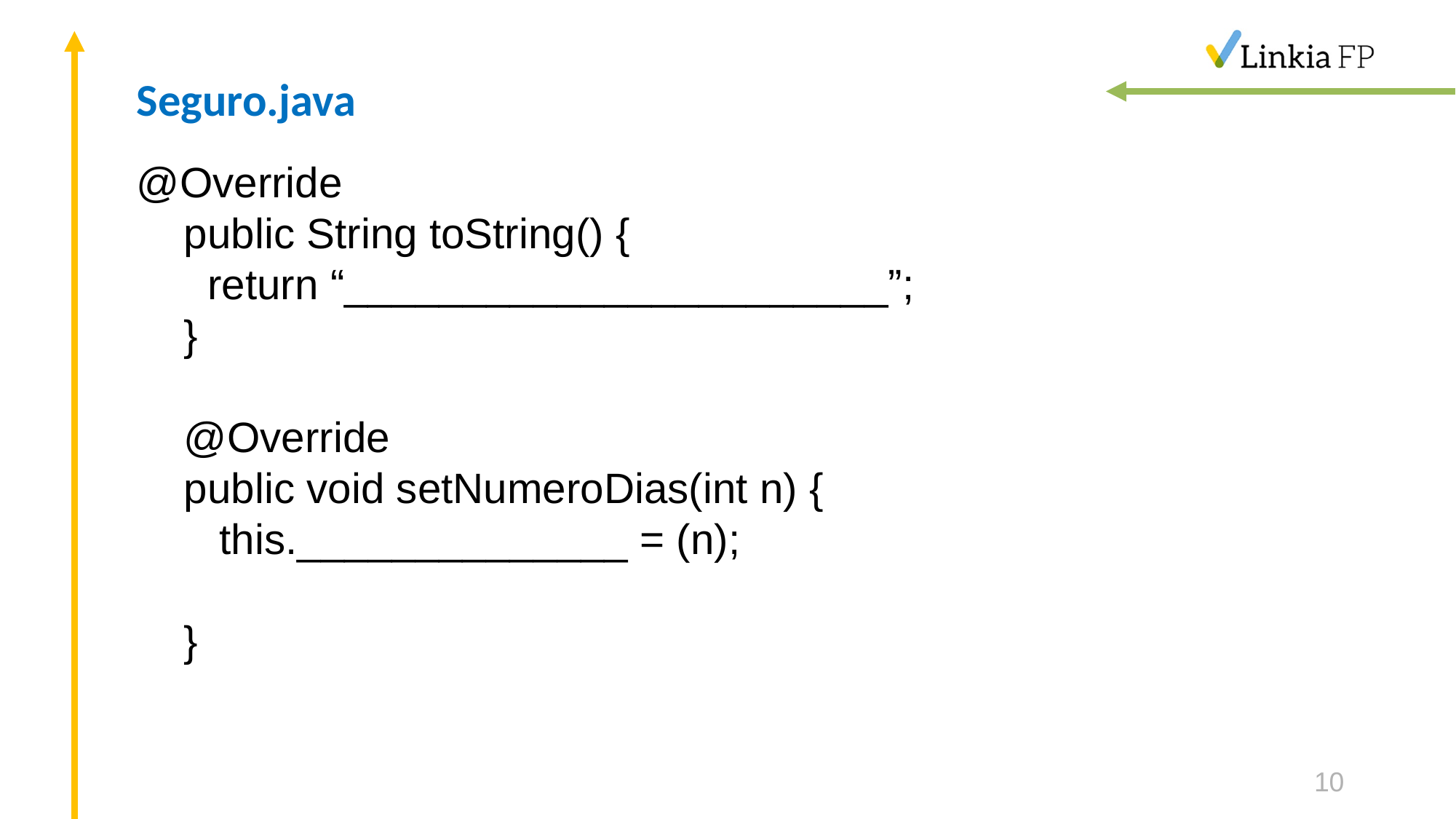

# Seguro.java
@Override
    public String toString() {
      return “_______________________”;
    }

    @Override
    public void setNumeroDias(int n) {
       this.______________ = (n);

    }
10